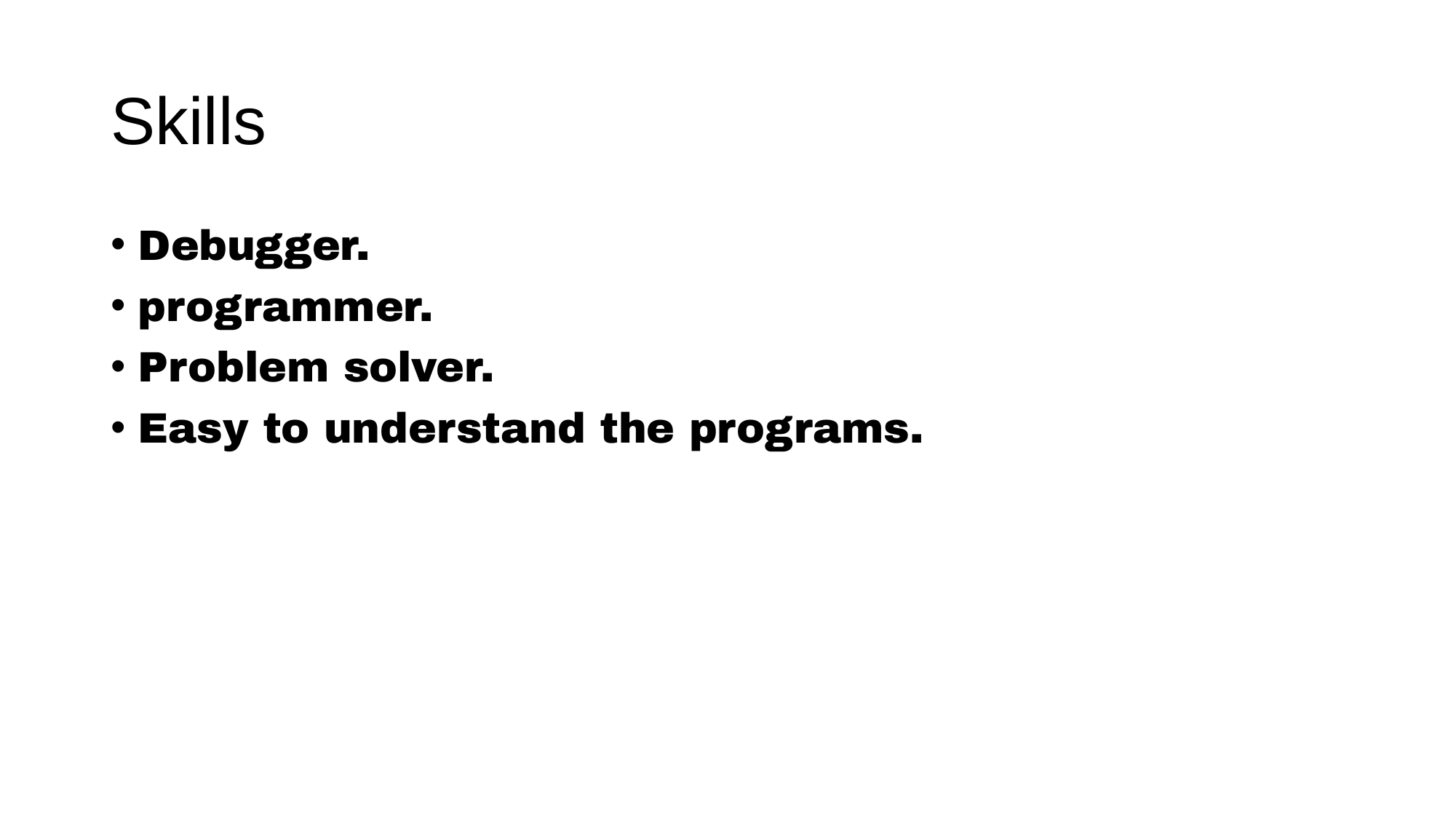

# Skills
Debugger.
programmer.
Problem solver.
Easy to understand the programs.